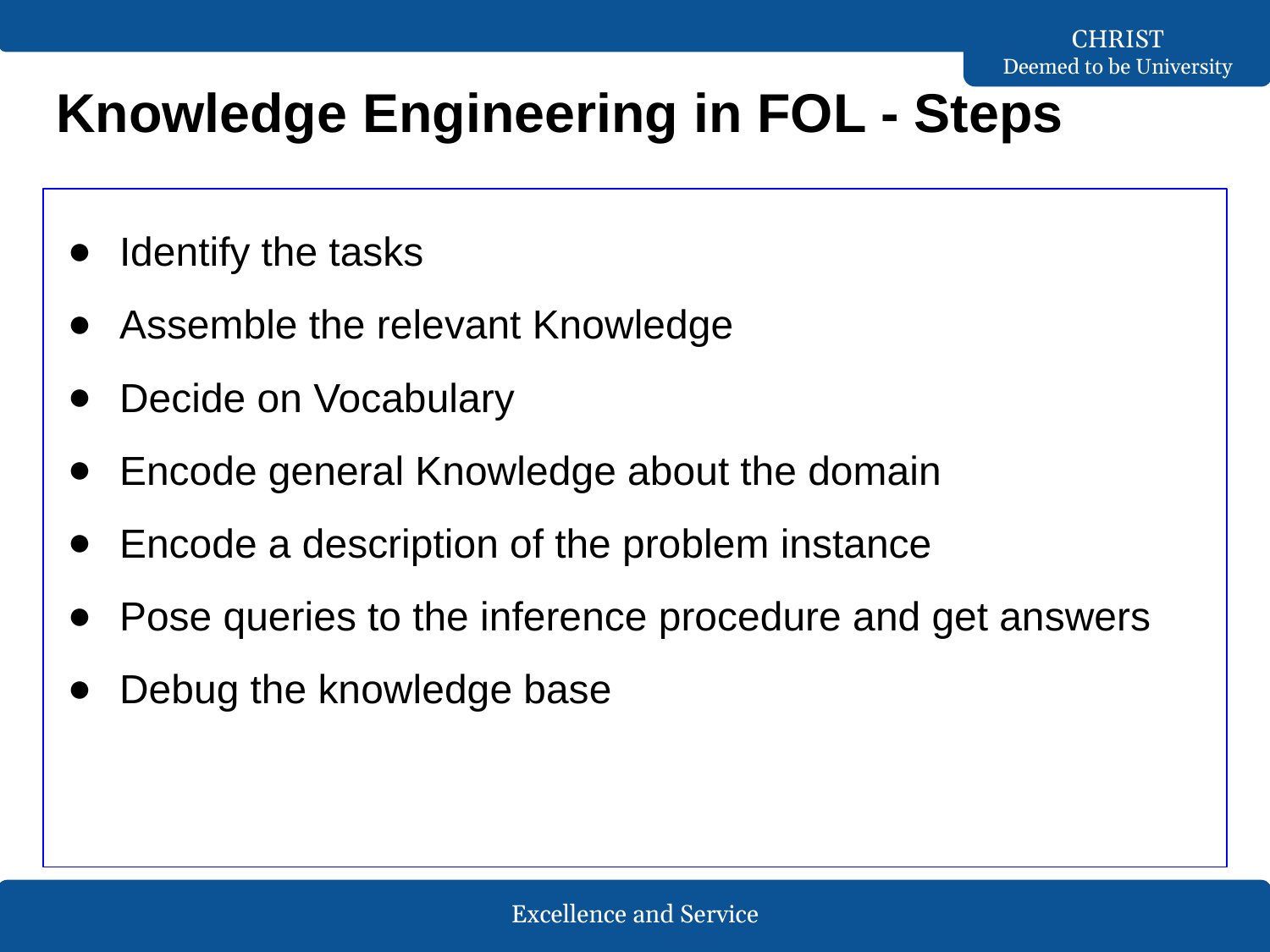

Knowledge Engineering in FOL - Steps

Identify the tasks
Assemble the relevant Knowledge
Decide on Vocabulary
Encode general Knowledge about the domain
Encode a description of the problem instance
Pose queries to the inference procedure and get answers
Debug the knowledge base